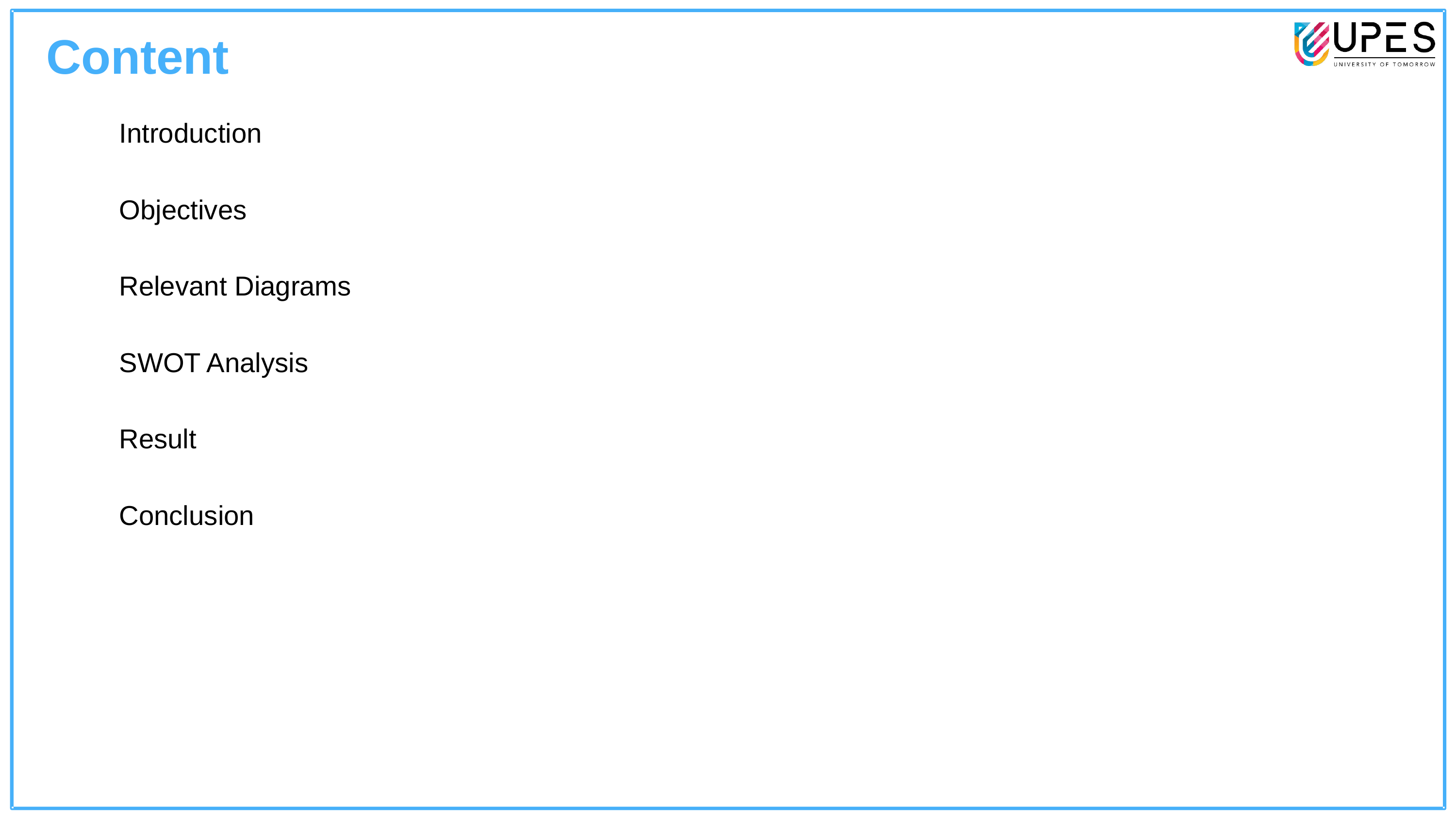

Content
Introduction

Objectives

Relevant Diagrams

SWOT Analysis

Result

Conclusion